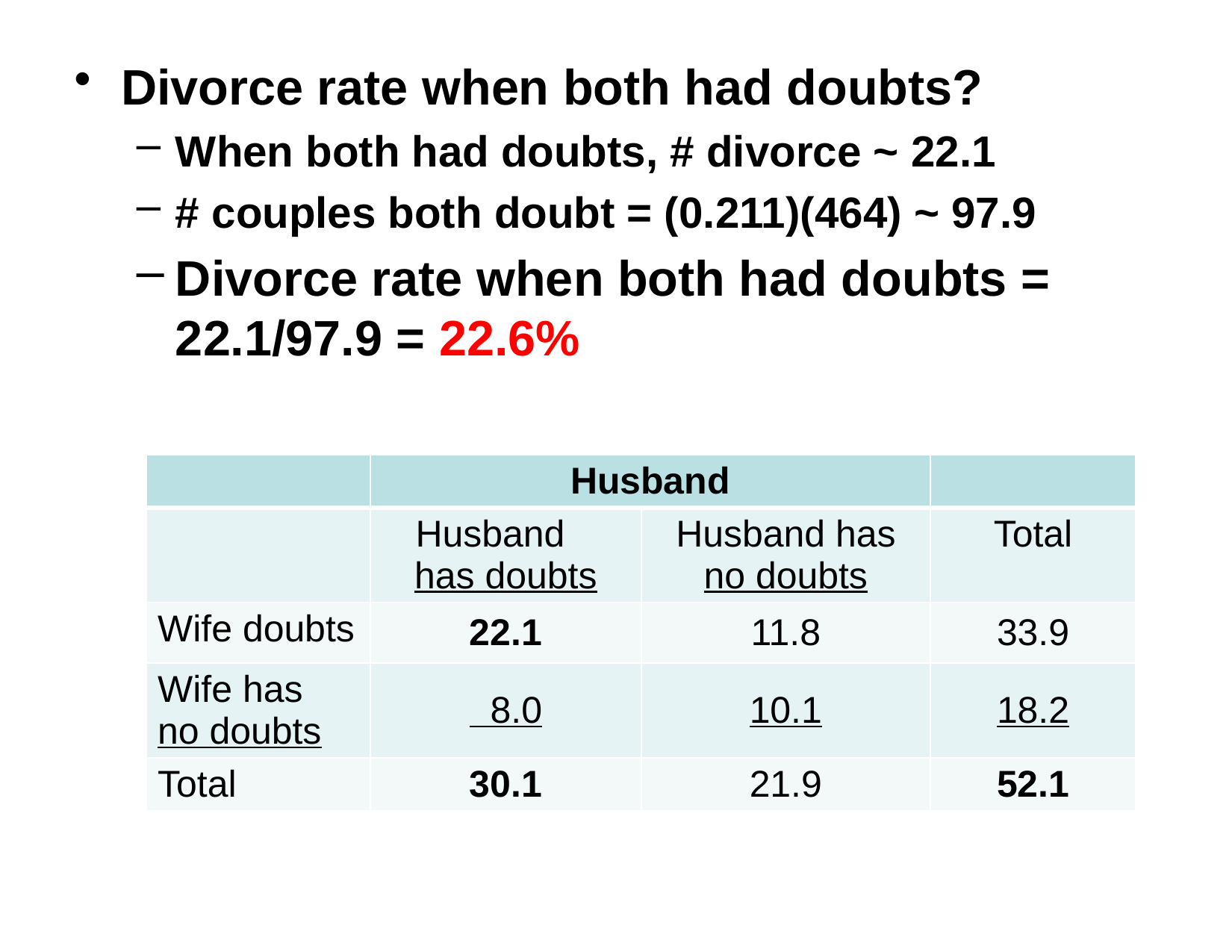

Divorce rate when both had doubts?
When both had doubts, # divorce ~ 22.1
# couples both doubt = (0.211)(464) ~ 97.9
Divorce rate when both had doubts = 22.1/97.9 = 22.6%

|  | Husband |  |  |
| --- | --- | --- | --- |
|  | Husband has doubts | Husband has no doubts | Total |
| Wife doubts | 22.1 | 11.8 | 33.9 |
| Wife has no doubts | 8.0 | 10.1 | 18.2 |
| Total | 30.1 | 21.9 | 52.1 |
12
#